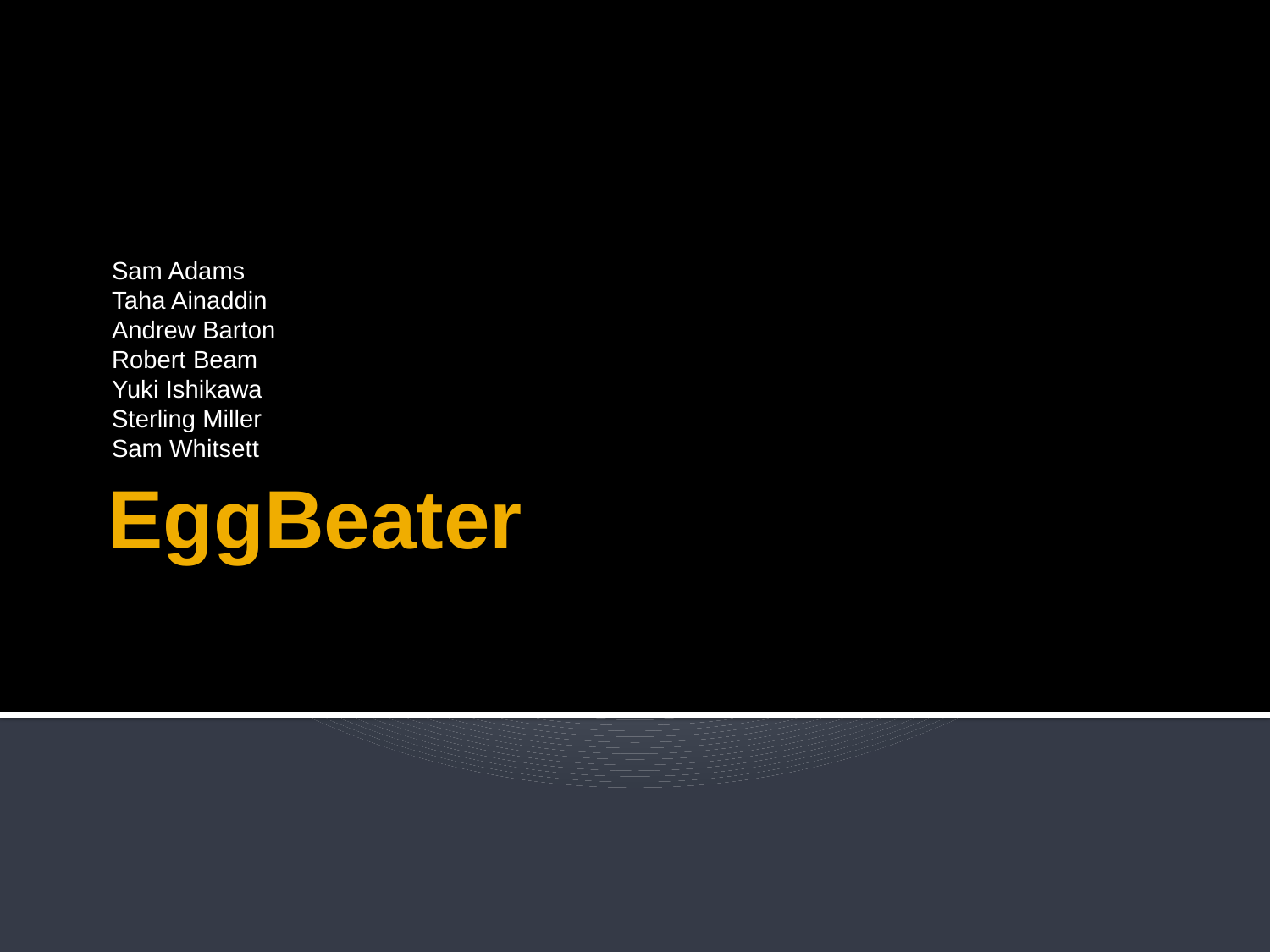

Sam Adams
Taha Ainaddin
Andrew Barton
Robert Beam
Yuki Ishikawa
Sterling Miller
Sam Whitsett
# EggBeater